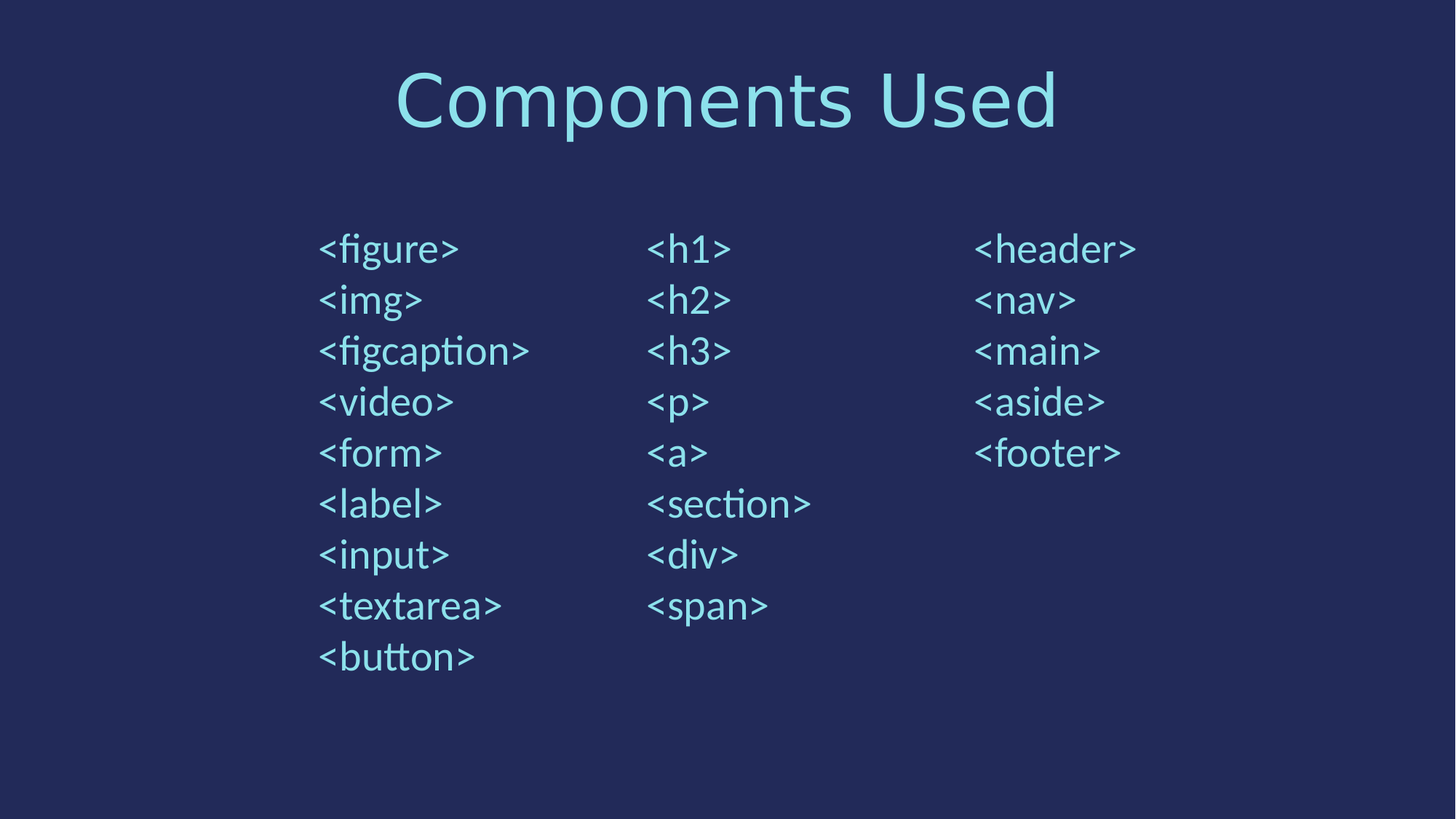

# Components Used
<figure>
<img>
<figcaption>
<video>
<form>
<label>
<input>
<textarea>
<button>

<h1>
<h2>
<h3>
<p>
<a>
<section>
<div>
<span>

<header>
<nav>
<main>
<aside>
<footer>